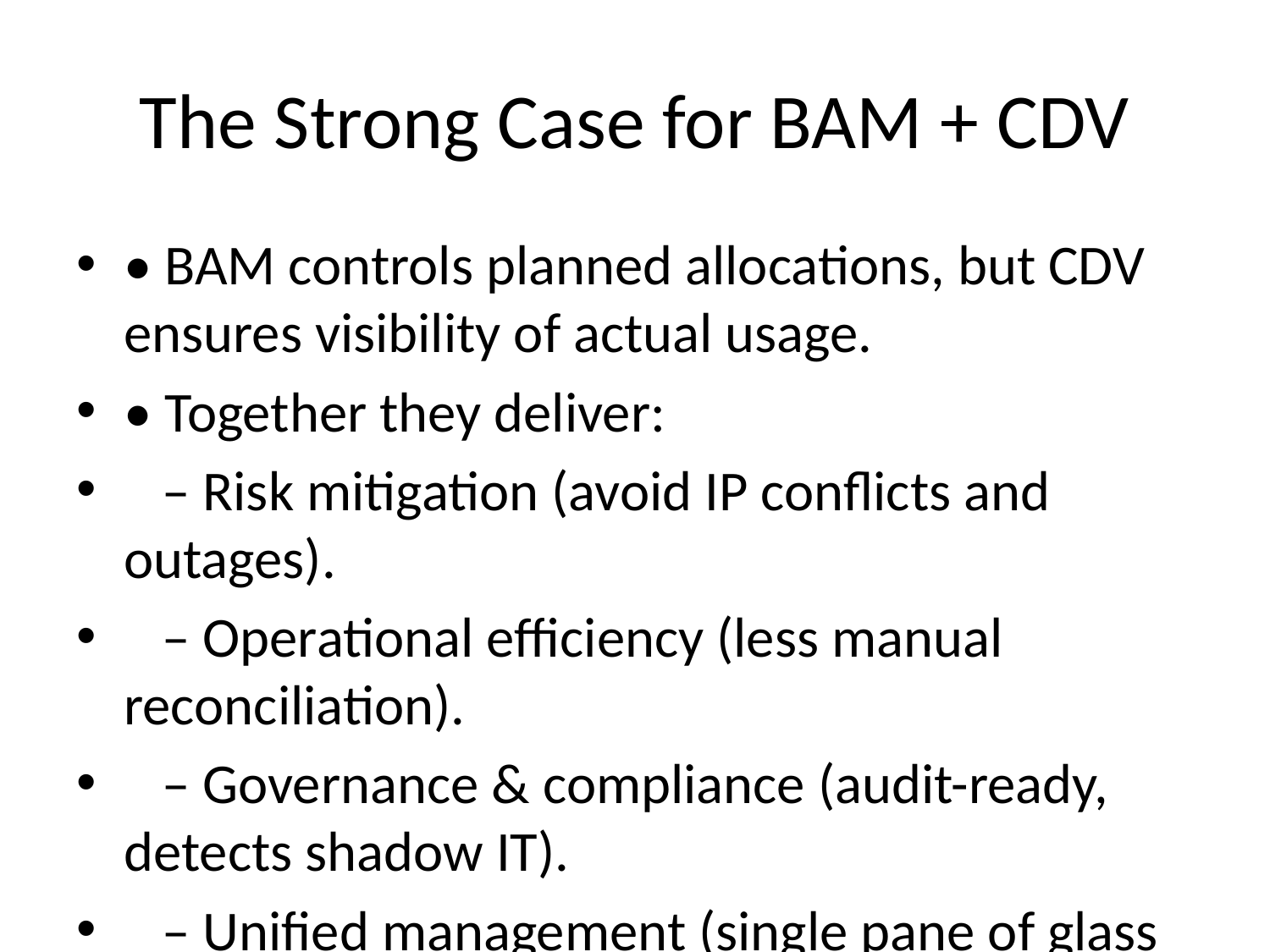

# The Strong Case for BAM + CDV
• BAM controls planned allocations, but CDV ensures visibility of actual usage.
• Together they deliver:
   – Risk mitigation (avoid IP conflicts and outages).
   – Operational efficiency (less manual reconciliation).
   – Governance & compliance (audit-ready, detects shadow IT).
   – Unified management (single pane of glass for on-prem + cloud).
• Bottom line: BAM + CDV = Control + Visibility.